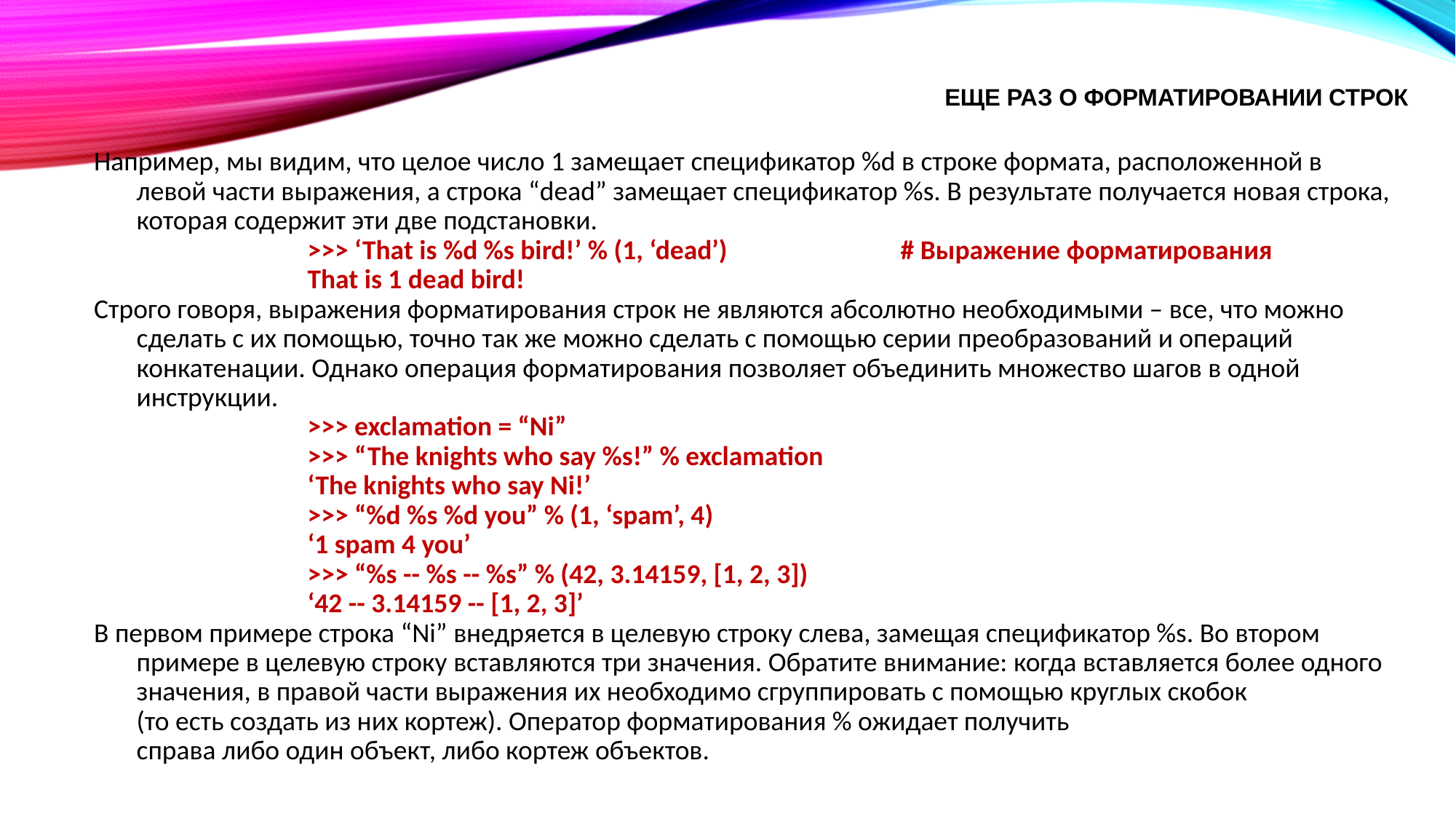

# Еще раз о форматировании строк

Например, мы видим, что целое число 1 замещает спецификатор %d в строке формата, расположенной в левой части выражения, а строка “dead” замещает спецификатор %s. В результате получается новая строка, которая содержит эти две подстановки.
>>> ‘That is %d %s bird!’ % (1, ‘dead’) 		# Выражение форматирования
That is 1 dead bird!
Строго говоря, выражения форматирования строк не являются абсолютно необходимыми – все, что можно сделать с их помощью, точно так же можно сделать с помощью серии преобразований и операций конкатенации. Однако операция форматирования позволяет объединить множество шагов в одной инструкции.
>>> exclamation = “Ni”
>>> “The knights who say %s!” % exclamation
‘The knights who say Ni!’
>>> “%d %s %d you” % (1, ‘spam’, 4)
‘1 spam 4 you’
>>> “%s -- %s -- %s” % (42, 3.14159, [1, 2, 3])
‘42 -- 3.14159 -- [1, 2, 3]’
В первом примере строка “Ni” внедряется в целевую строку слева, замещая спецификатор %s. Во втором примере в целевую строку вставляются три значения. Обратите внимание: когда вставляется более одного значения, в правой части выражения их необходимо сгруппировать с помощью круглых скобок
(то есть создать из них кортеж). Оператор форматирования % ожидает получить
справа либо один объект, либо кортеж объектов.